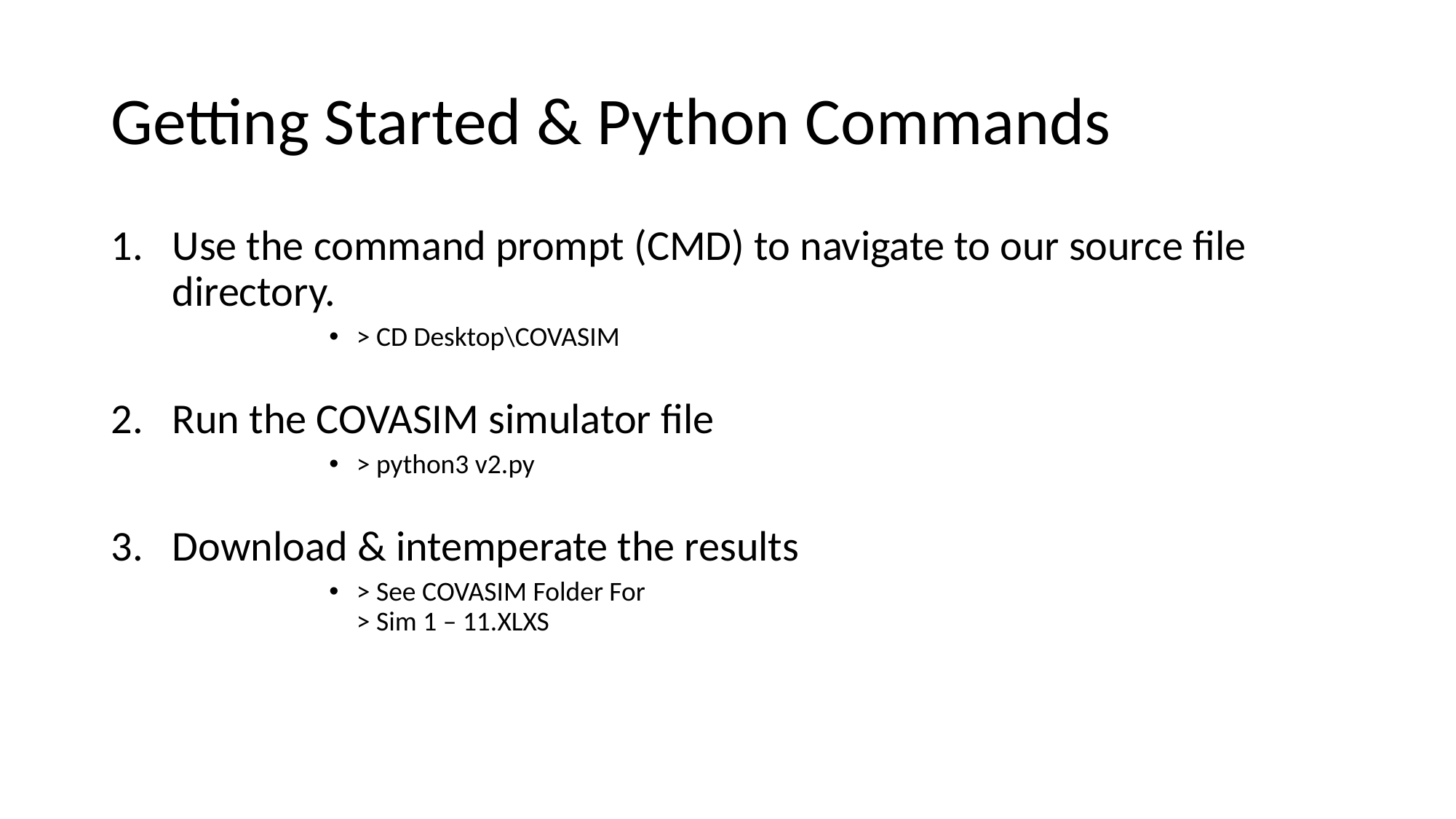

# Getting Started & Python Commands
Use the command prompt (CMD) to navigate to our source file directory.
> CD Desktop\COVASIM
Run the COVASIM simulator file
> python3 v2.py
Download & intemperate the results
> See COVASIM Folder For
> Sim 1 – 11.XLXS